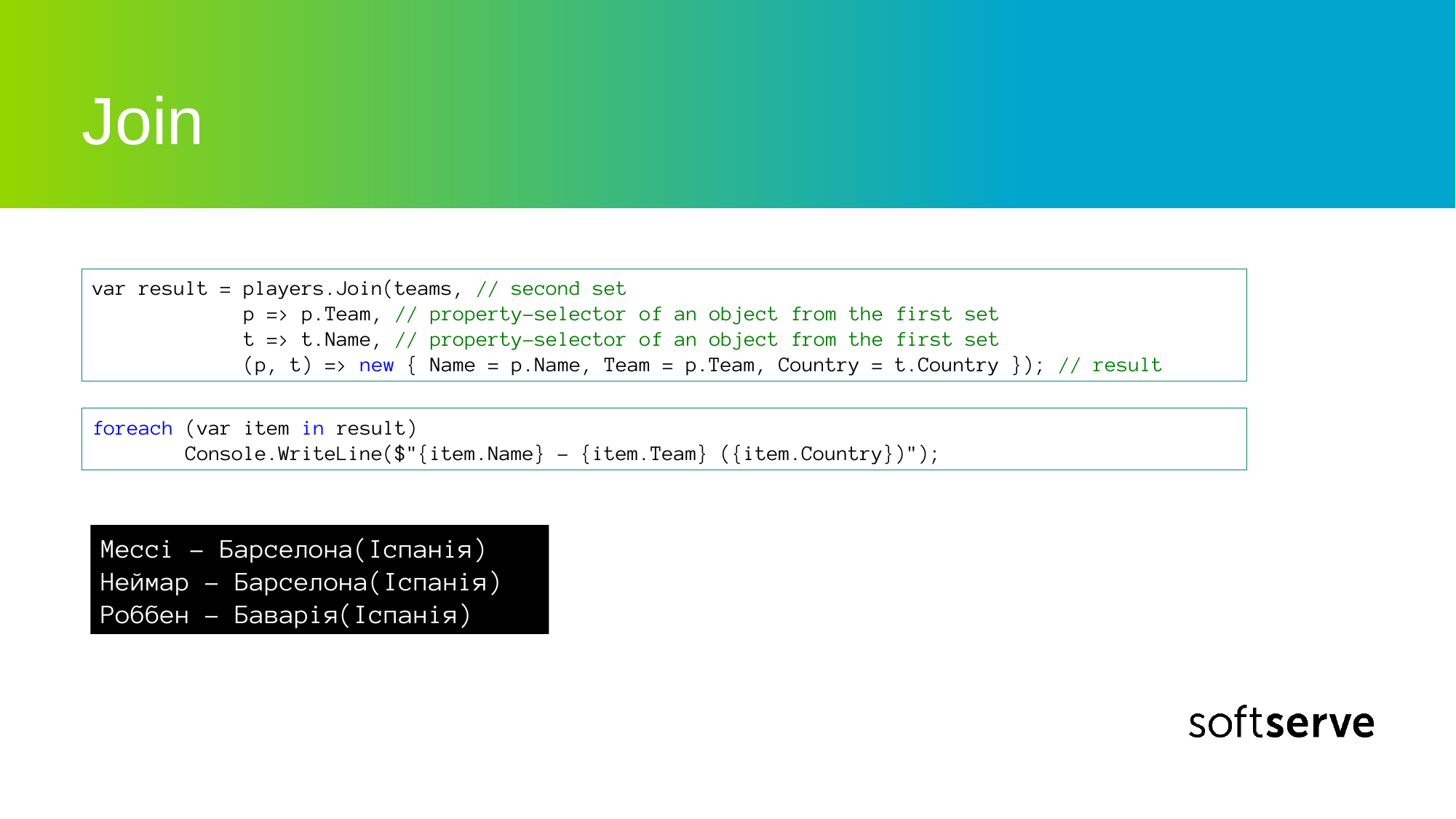

# Join
var result = players.Join(teams, // second set
             p => p.Team, // property-selector of an object from the first set
             t => t.Name, // property-selector of an object from the first set
             (p, t) => new { Name = p.Name, Team = p.Team, Country = t.Country }); // result
foreach (var item in result)
        Console.WriteLine($"{item.Name} - {item.Team} ({item.Country})");
Мессі - Барселона(Іспанія)
Неймар - Барселона(Іспанія)
Роббен - Баварія(Іспанія)